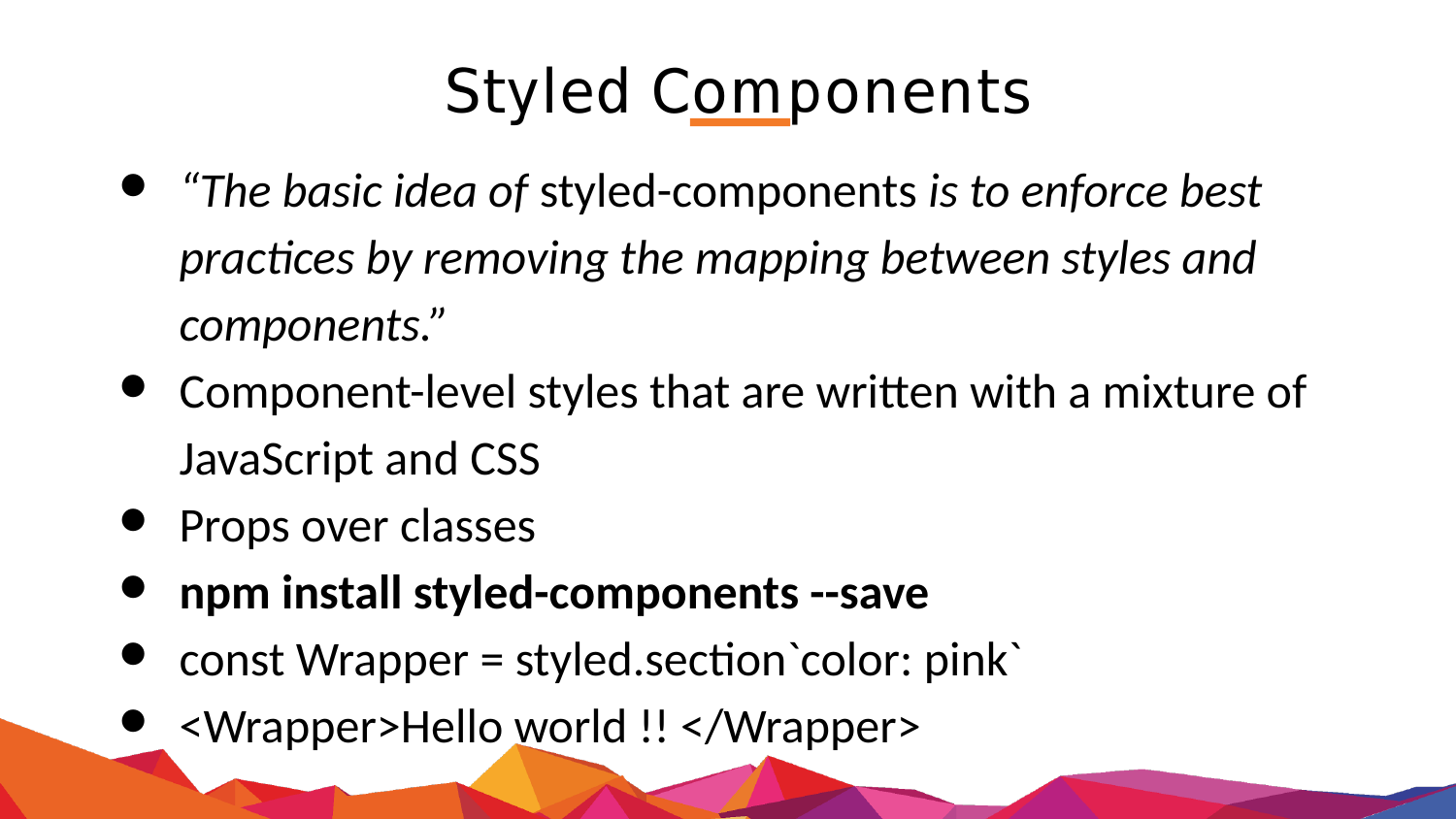

# Styled Components
“The basic idea of styled-components is to enforce best practices by removing the mapping between styles and components.”
Component-level styles that are written with a mixture of JavaScript and CSS
Props over classes
npm install styled-components --save
const Wrapper = styled.section`color: pink`
<Wrapper>Hello world !! </Wrapper>